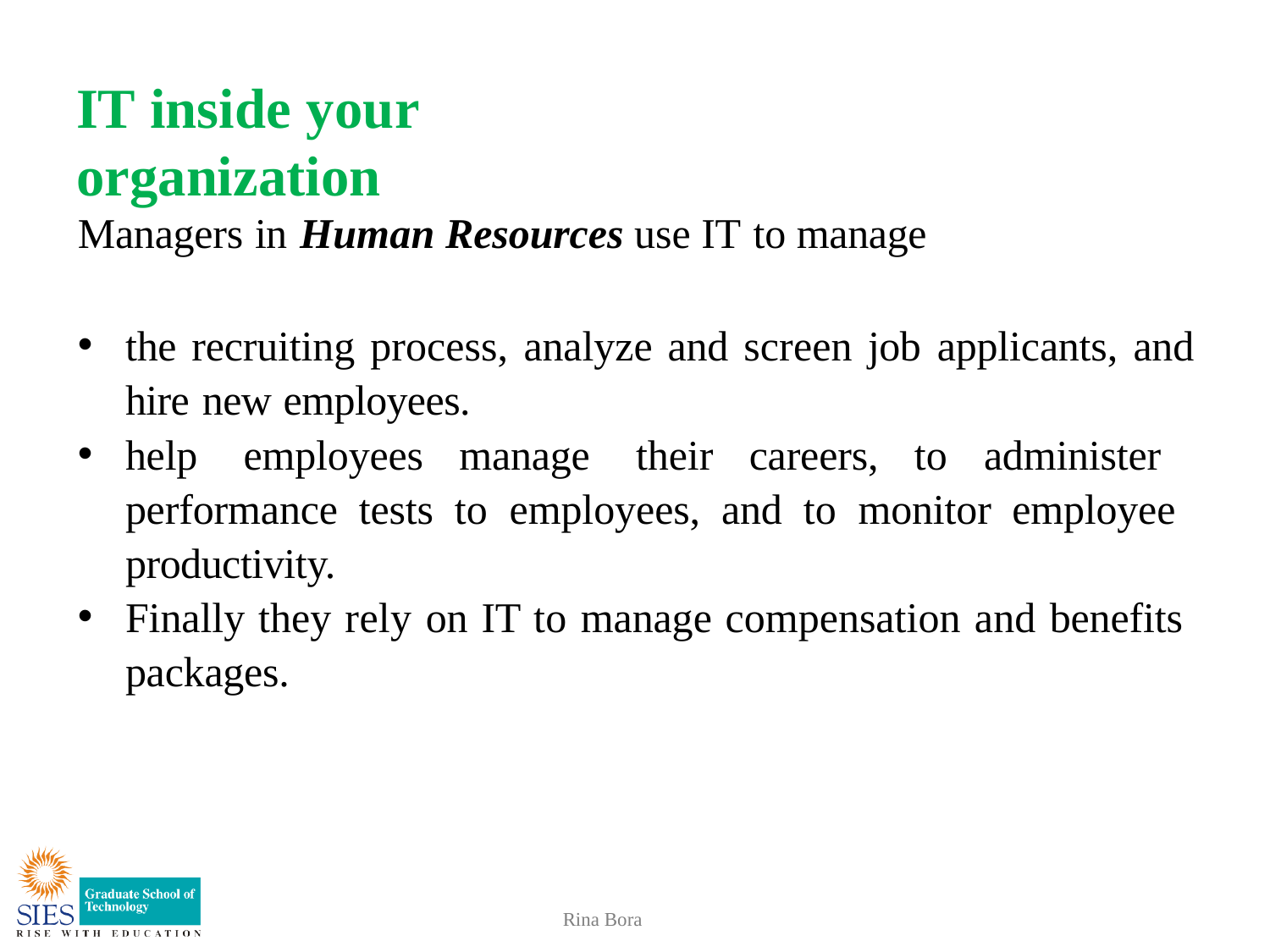

# IT inside your organization
Managers in Human Resources use IT to manage

the recruiting process, analyze and screen job applicants, and
hire new employees.
help employees manage their careers, to administer  performance tests to employees, and to monitor employee  productivity.
Finally they rely on IT to manage compensation and benefits  packages.